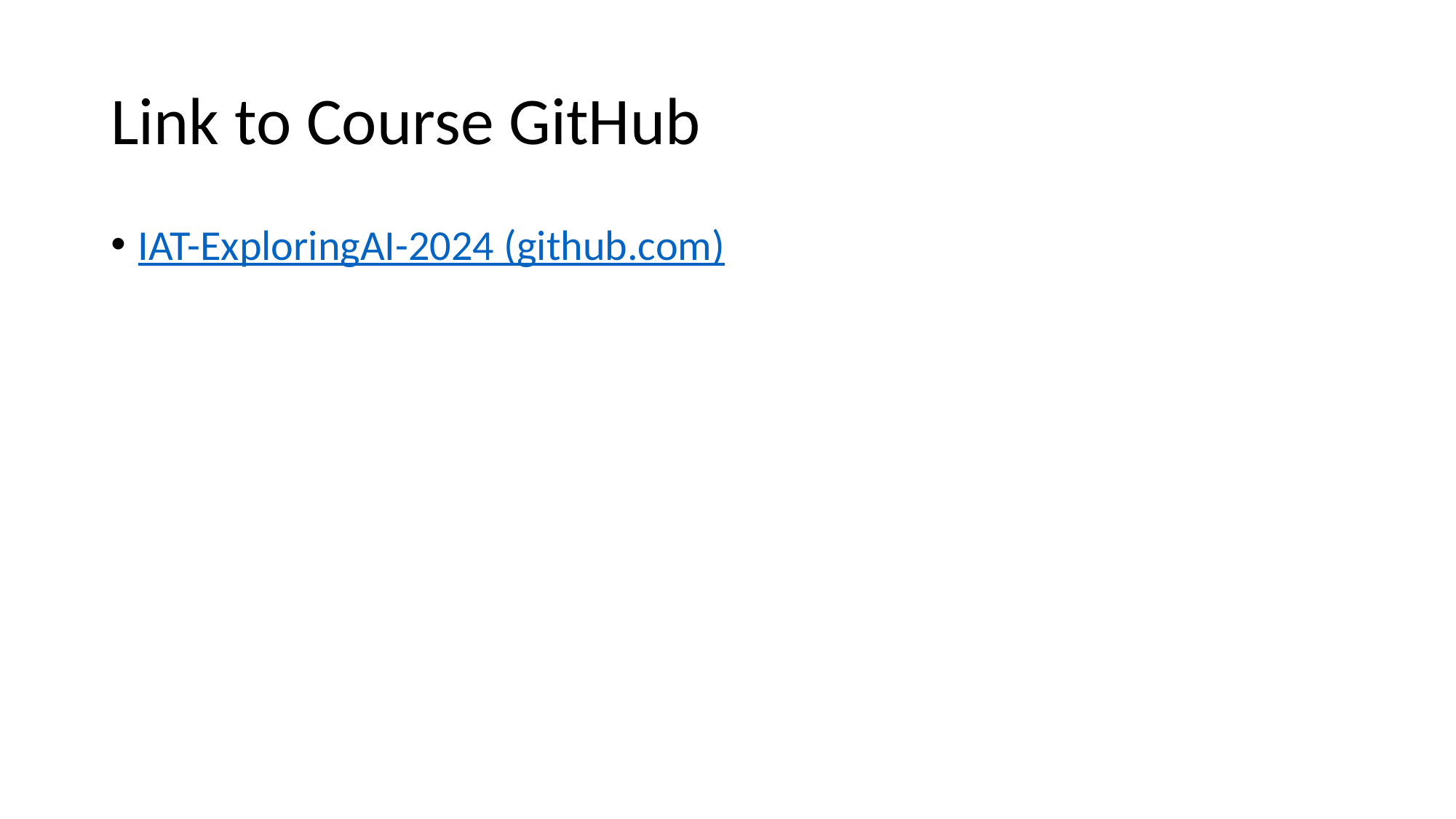

# Link to Course GitHub
IAT-ExploringAI-2024 (github.com)